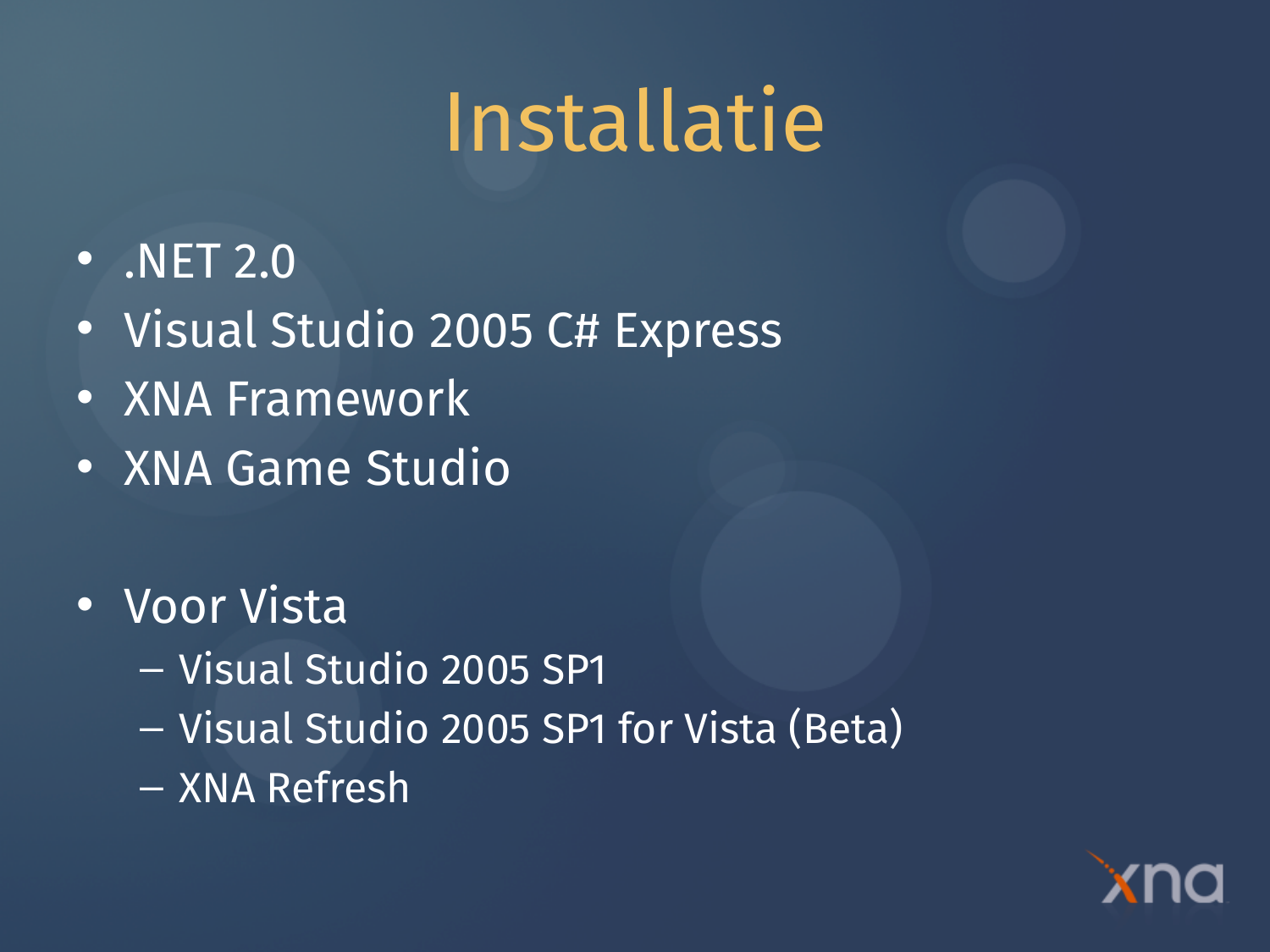

# Installatie
.NET 2.0
Visual Studio 2005 C# Express
XNA Framework
XNA Game Studio

Voor Vista
Visual Studio 2005 SP1
Visual Studio 2005 SP1 for Vista (Beta)
XNA Refresh